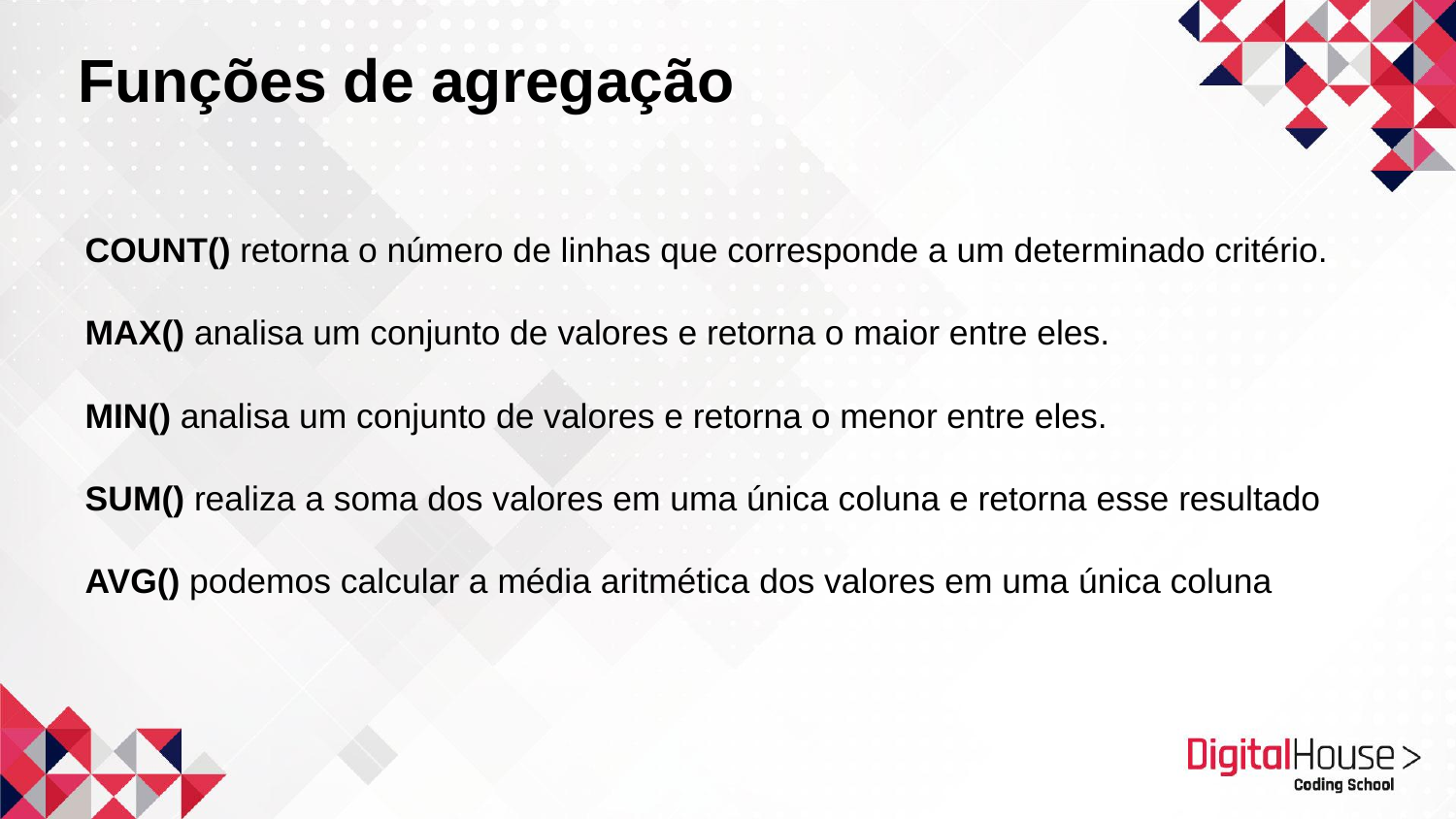

Funções de agregação
COUNT() retorna o número de linhas que corresponde a um determinado critério.
MAX() analisa um conjunto de valores e retorna o maior entre eles.
MIN() analisa um conjunto de valores e retorna o menor entre eles.
SUM() realiza a soma dos valores em uma única coluna e retorna esse resultado
AVG() podemos calcular a média aritmética dos valores em uma única coluna